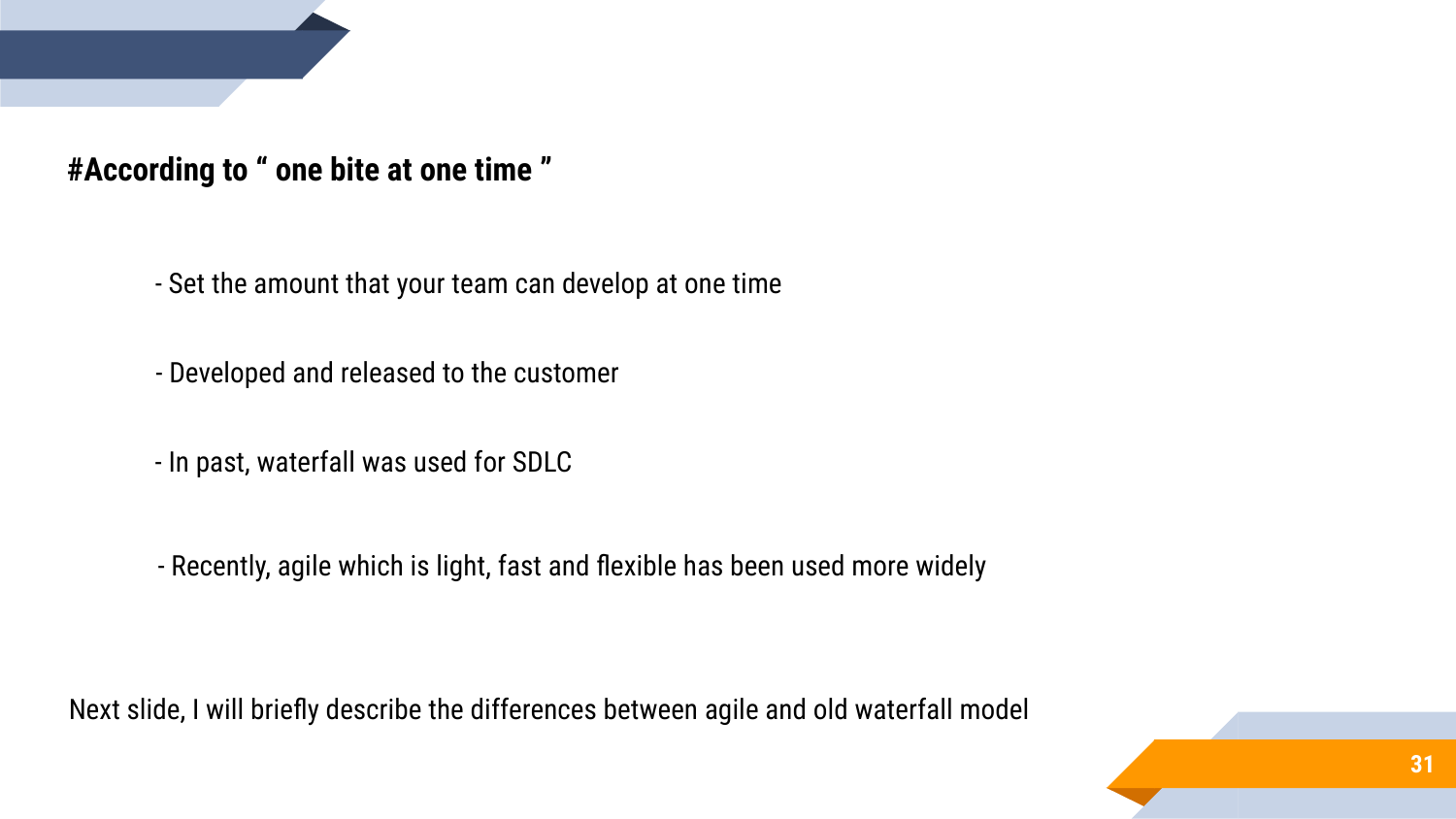

#According to “ one bite at one time ”
- Set the amount that your team can develop at one time
- Developed and released to the customer
- In past, waterfall was used for SDLC
- Recently, agile which is light, fast and flexible has been used more widely
Next slide, I will briefly describe the differences between agile and old waterfall model
31